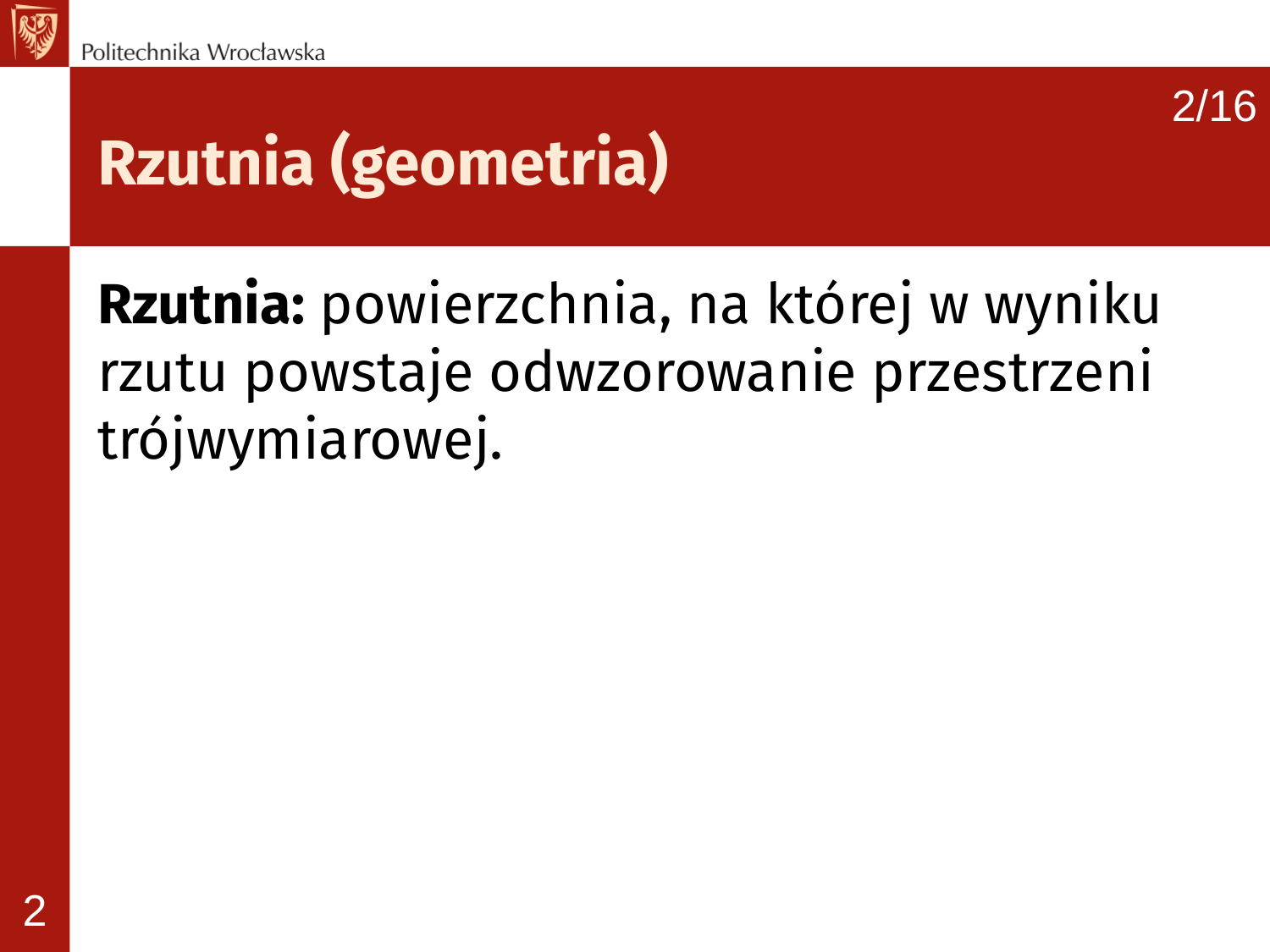

2/16

# Rzutnia (geometria)
Rzutnia: powierzchnia, na której w wyniku rzutu powstaje odwzorowanie przestrzeni trójwymiarowej.
2